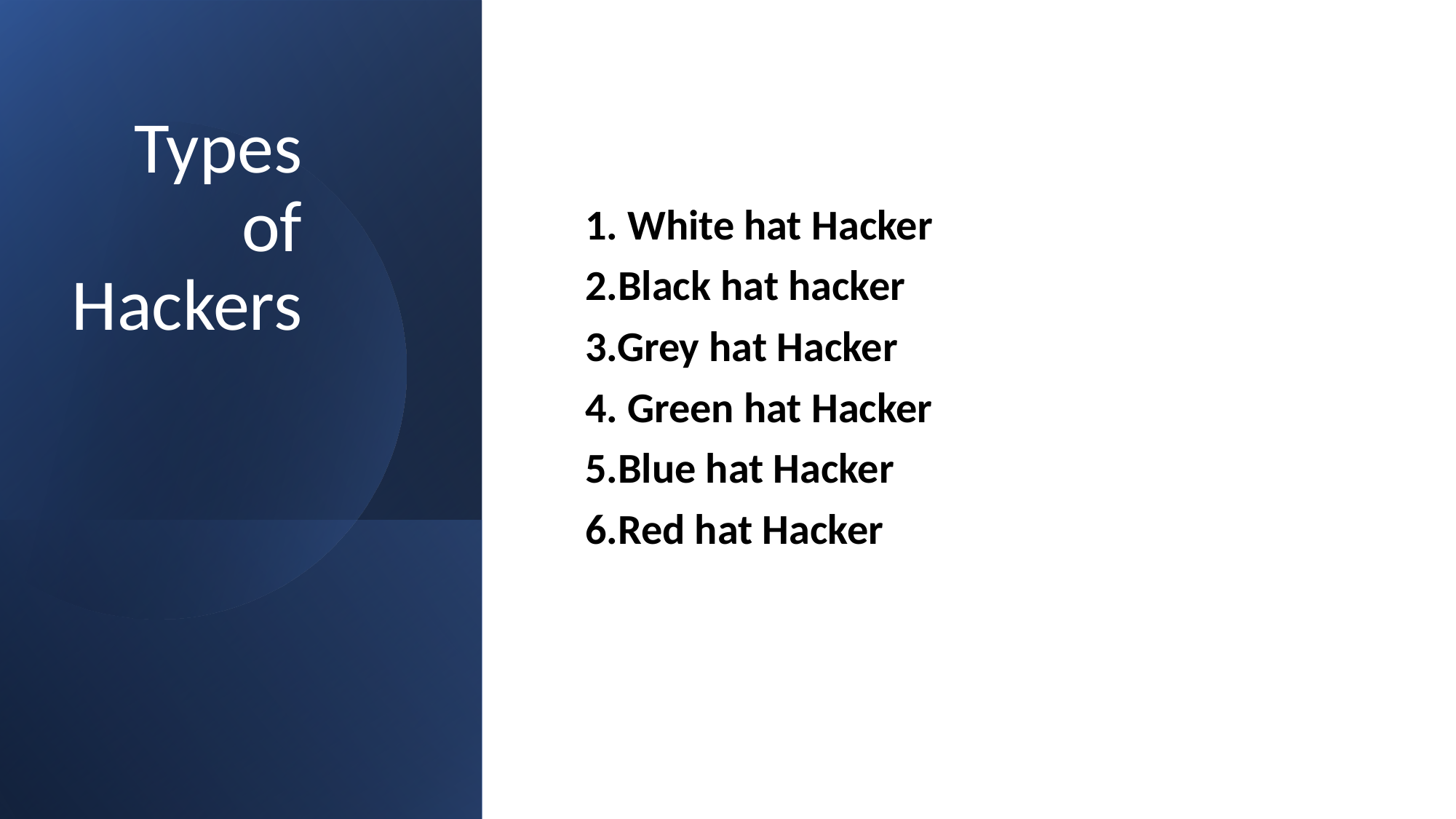

# Types of Hackers
1. White hat Hacker
2.Black hat hacker
3.Grey hat Hacker
4. Green hat Hacker
5.Blue hat Hacker
6.Red hat Hacker